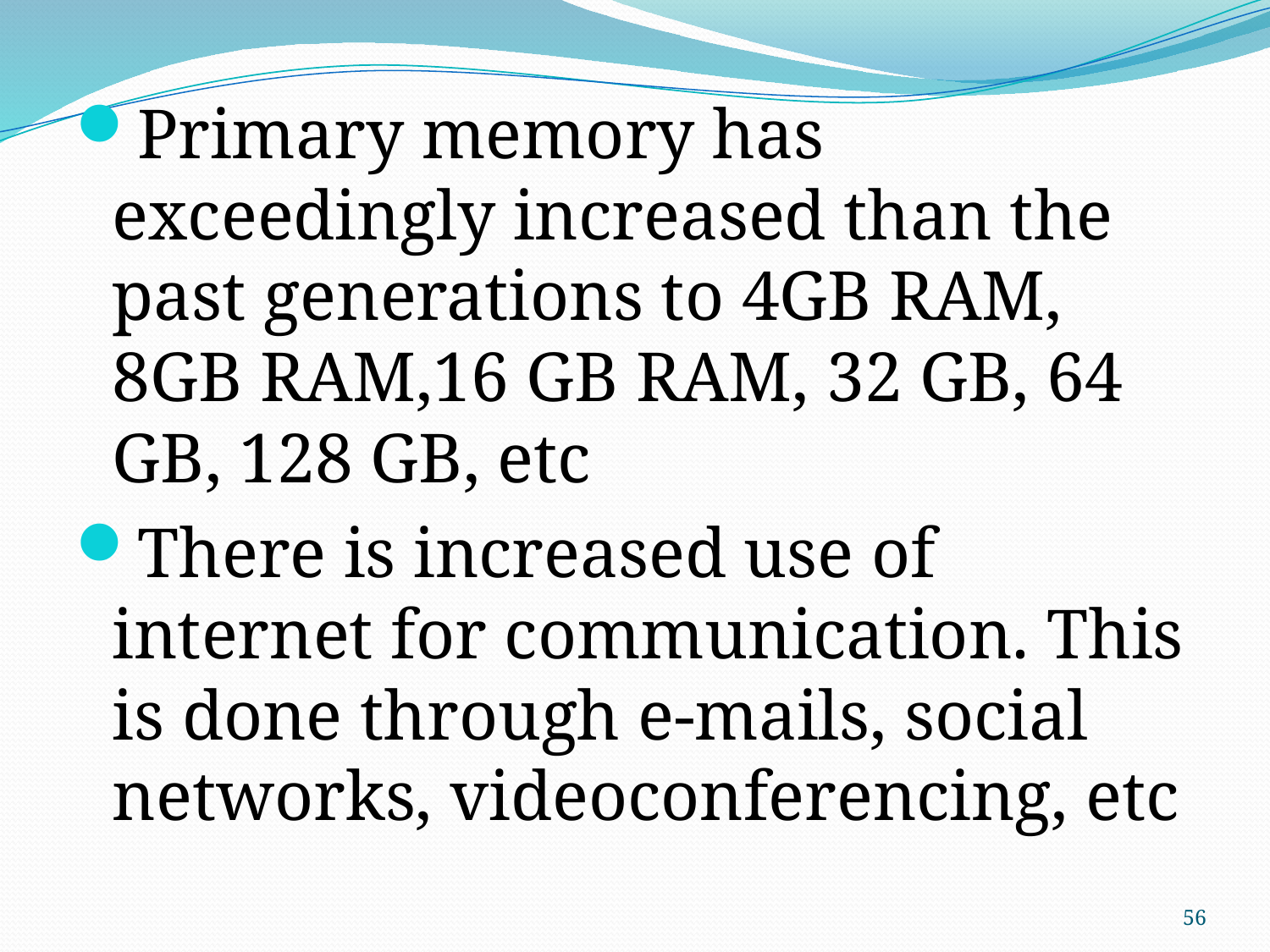

Primary memory has exceedingly increased than the past generations to 4GB RAM, 8GB RAM,16 GB RAM, 32 GB, 64 GB, 128 GB, etc
There is increased use of internet for communication. This is done through e-mails, social networks, videoconferencing, etc

56